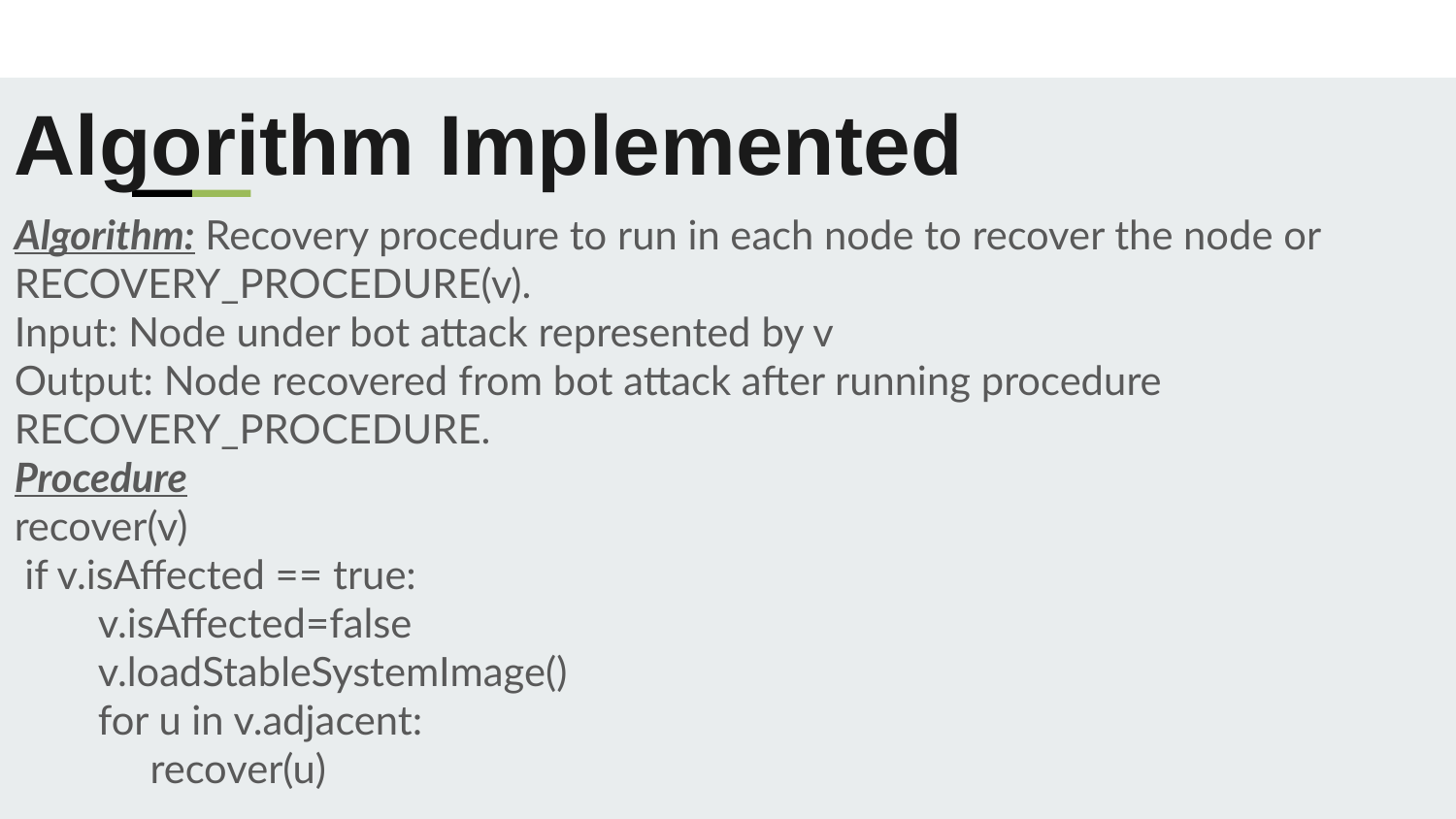

Algorithm Implemented
Algorithm: Recovery procedure to run in each node to recover the node or RECOVERY_PROCEDURE(v).
Input: Node under bot attack represented by v
Output: Node recovered from bot attack after running procedure RECOVERY_PROCEDURE.
Procedure
recover(v)
 if v.isAffected == true:
        v.isAffected=false
        v.loadStableSystemImage()
        for u in v.adjacent:
             recover(u)